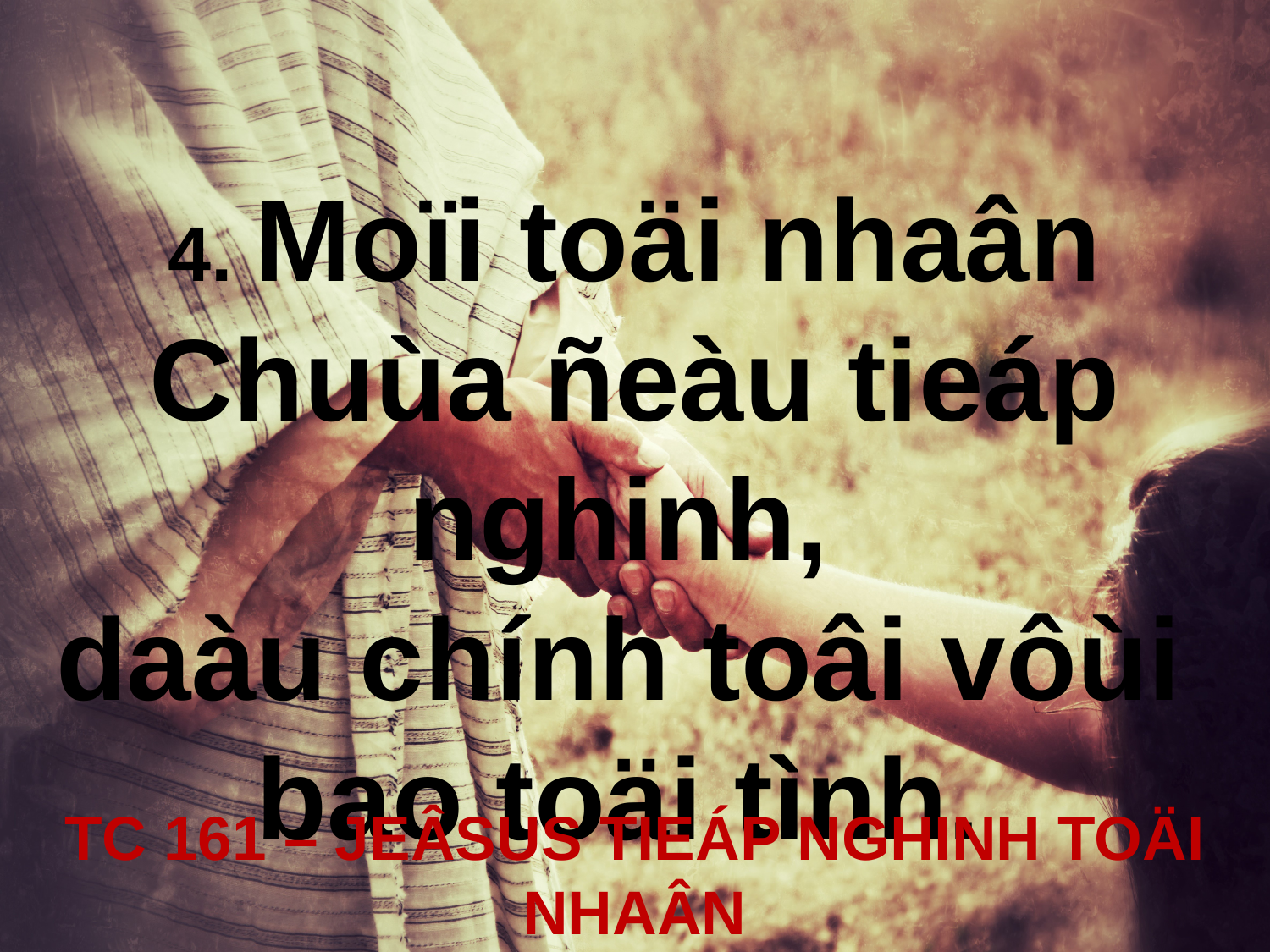

4. Moïi toäi nhaân Chuùa ñeàu tieáp nghinh,
daàu chính toâi vôùi
bao toäi tình.
TC 161 – JEÂSUS TIEÁP NGHINH TOÄI NHAÂN